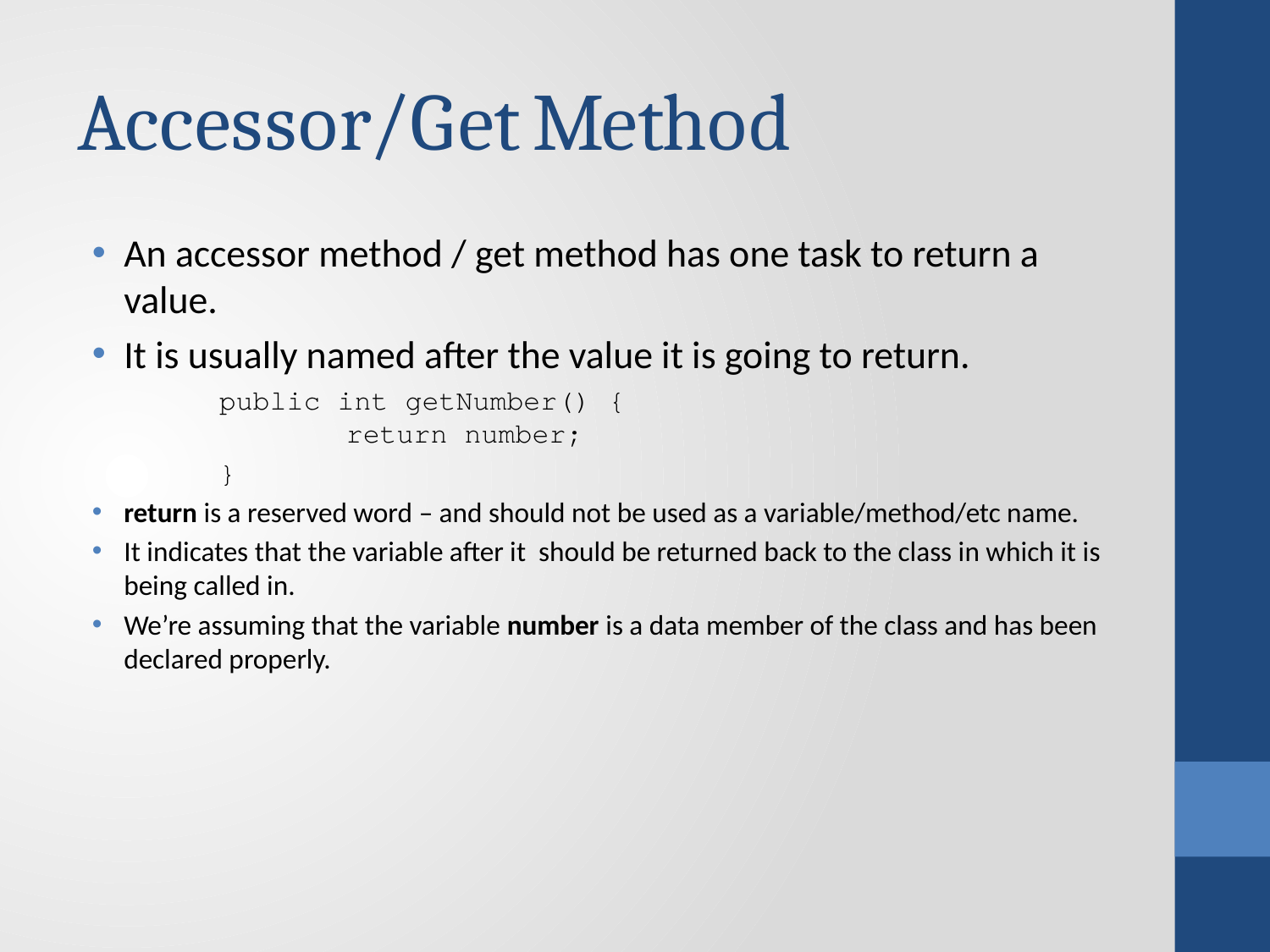

# Accessor/Get Method
An accessor method / get method has one task to return a value.
It is usually named after the value it is going to return.
	public int getNumber() {
		return number;
	}
return is a reserved word – and should not be used as a variable/method/etc name.
It indicates that the variable after it  should be returned back to the class in which it is being called in.
We’re assuming that the variable number is a data member of the class and has been declared properly.